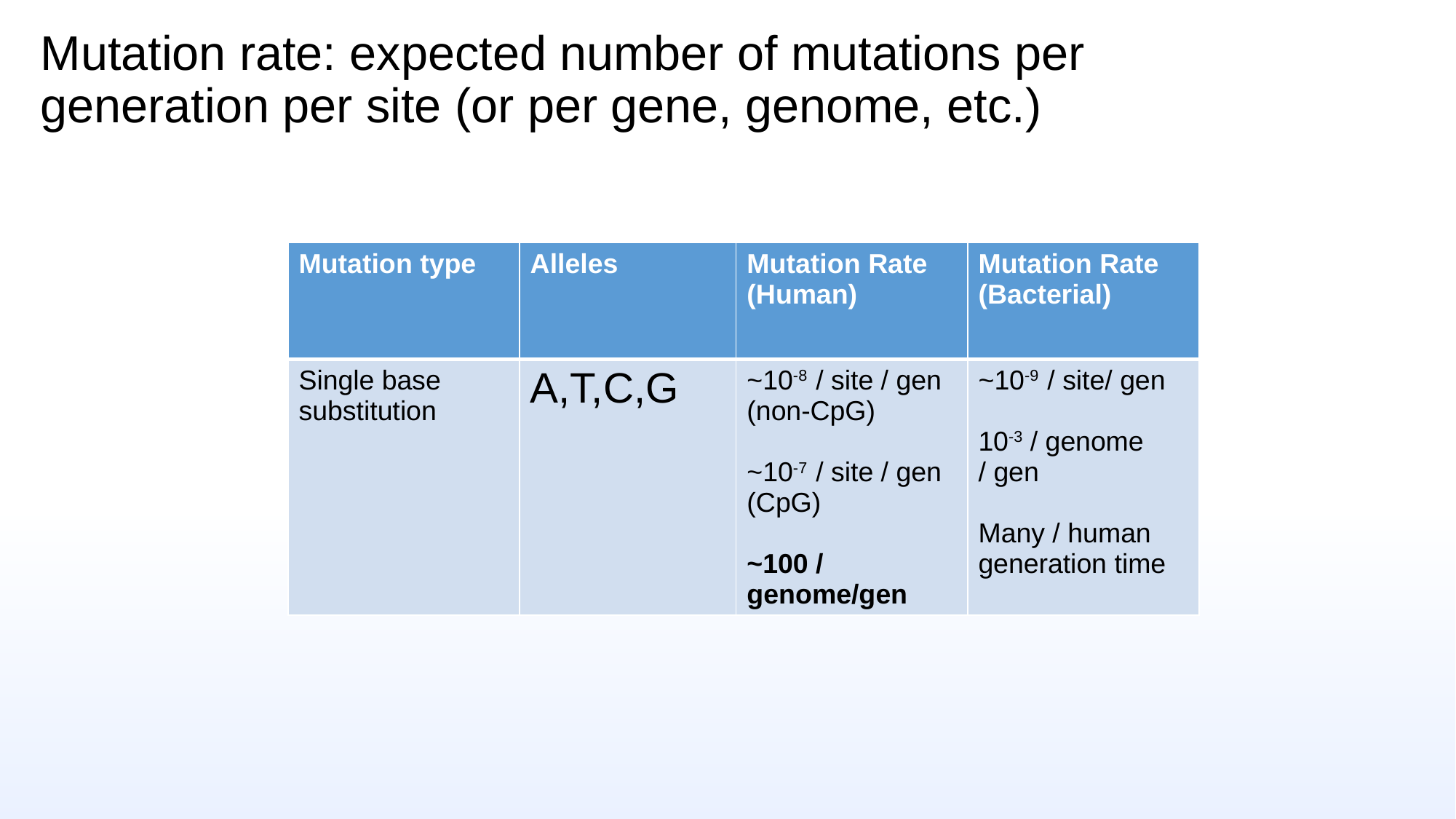

# Mutation rate: expected number of mutations per generation per site (or per gene, genome, etc.)
| Mutation type | Alleles | Mutation Rate (Human) | Mutation Rate (Bacterial) |
| --- | --- | --- | --- |
| Single base substitution | A,T,C,G | ~10-8 / site / gen (non-CpG) ~10-7 / site / gen (CpG) ~100 / genome/gen | ~10-9 / site/ gen 10-3 / genome / gen Many / human generation time |